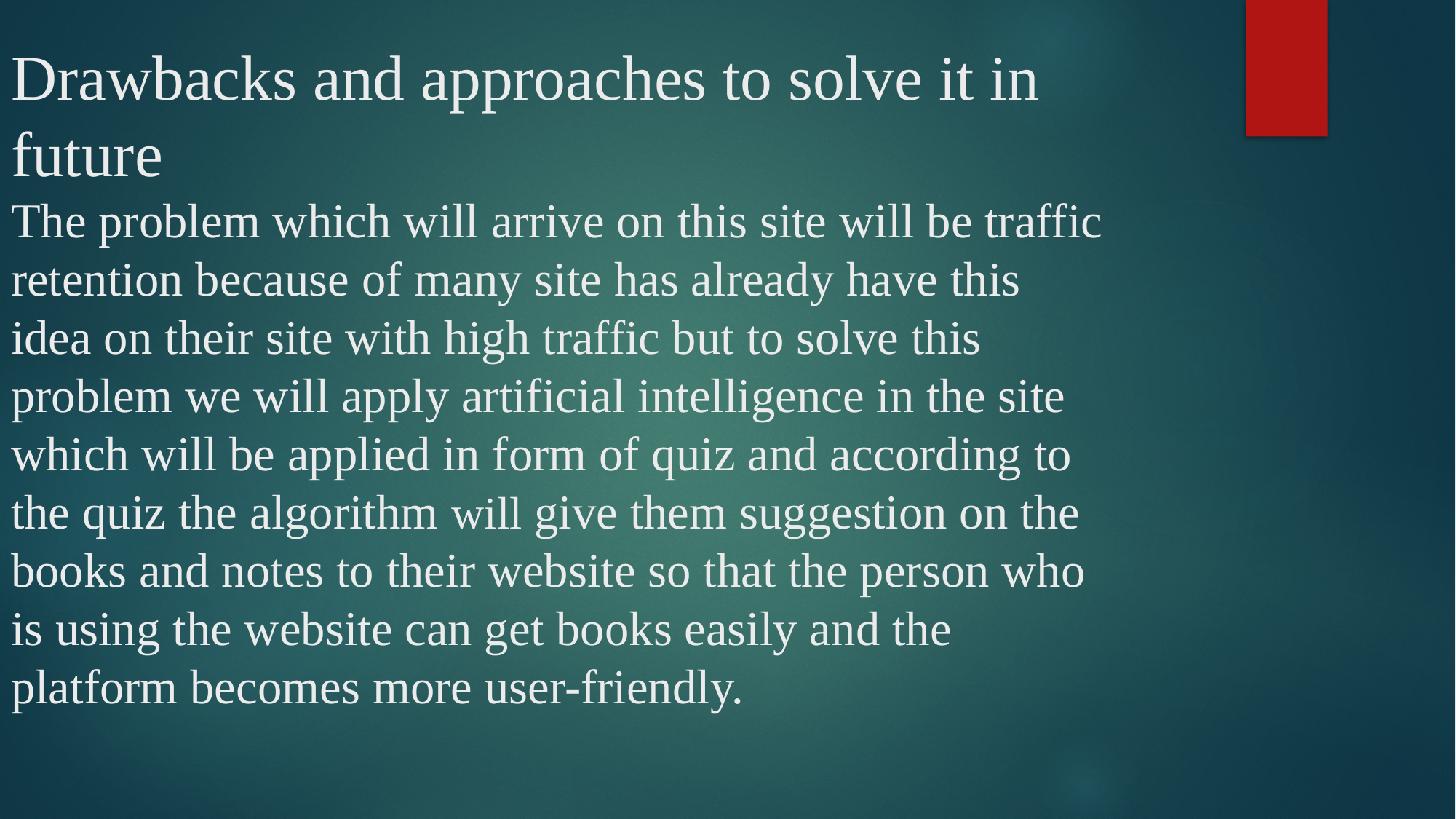

# Drawbacks and approaches to solve it in future The problem which will arrive on this site will be traffic retention because of many site has already have this idea on their site with high traffic but to solve this problem we will apply artificial intelligence in the site which will be applied in form of quiz and according to the quiz the algorithm will give them suggestion on the books and notes to their website so that the person who is using the website can get books easily and the platform becomes more user-friendly.